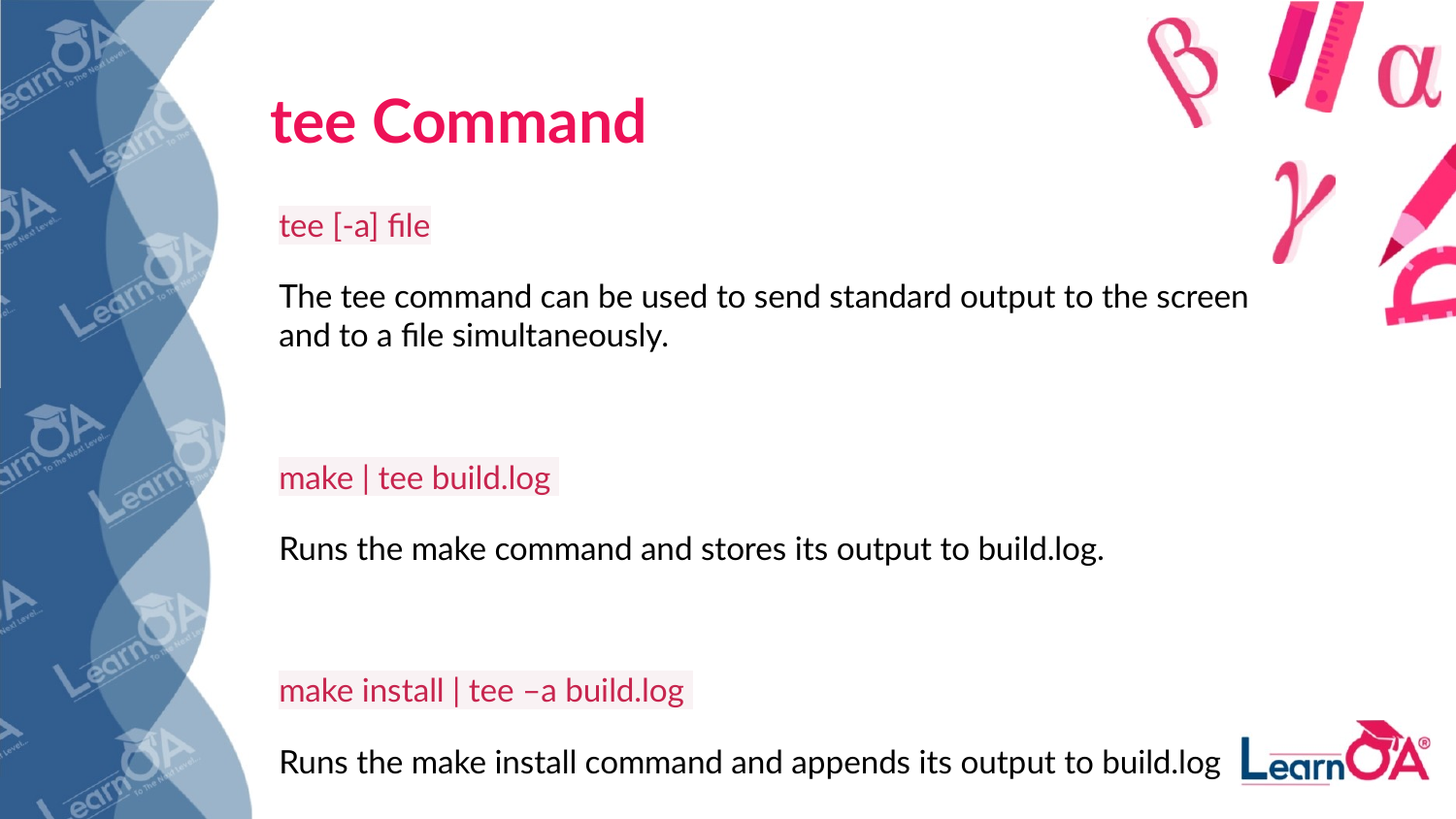

# tee Command
tee [-a] file
The tee command can be used to send standard output to the screen and to a file simultaneously.

make | tee build.log
Runs the make command and stores its output to build.log.

make install | tee –a build.log
Runs the make install command and appends its output to build.log